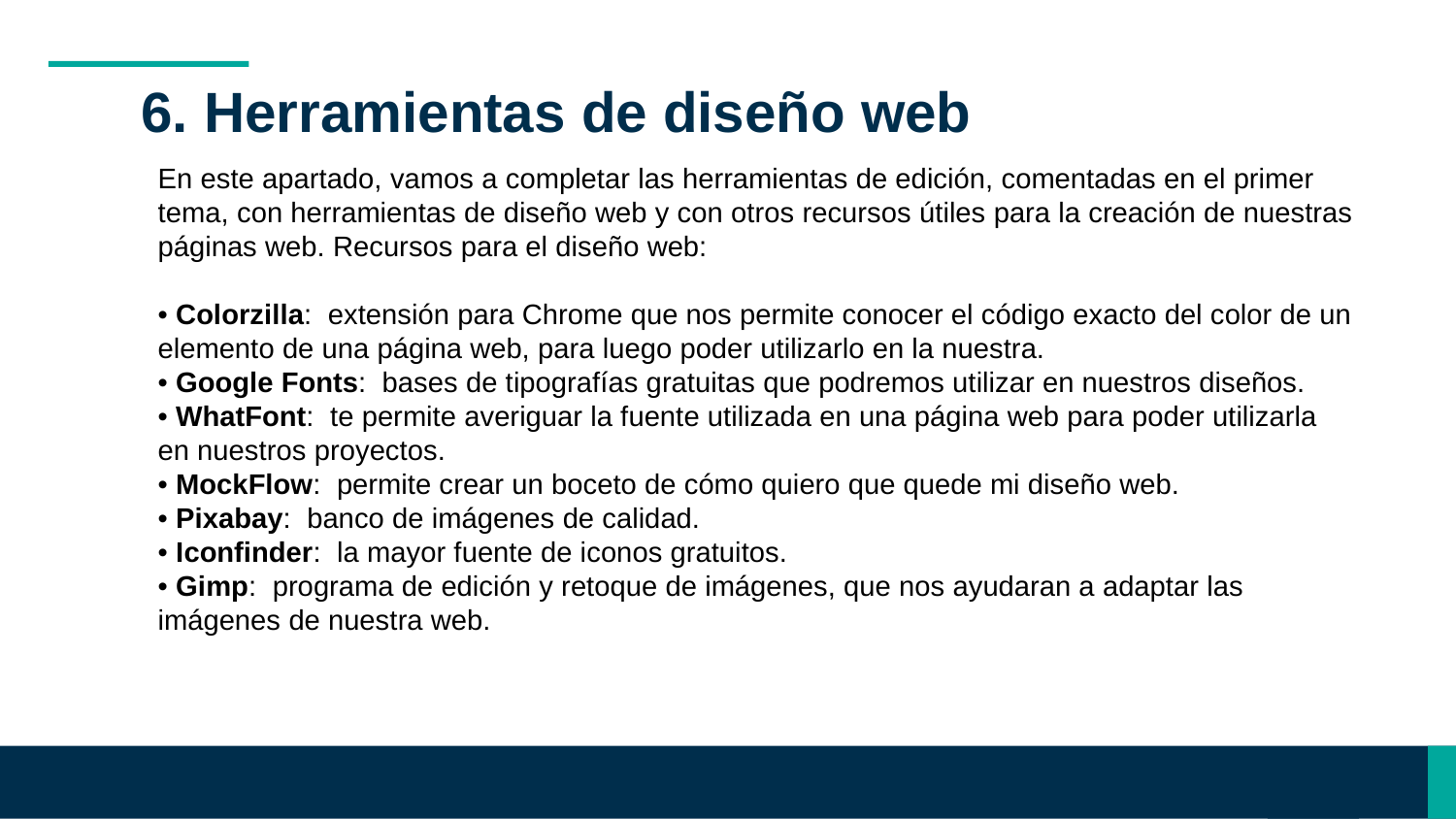

# 6. Herramientas de diseño web
En este apartado, vamos a completar las herramientas de edición, comentadas en el primer tema, con herramientas de diseño web y con otros recursos útiles para la creación de nuestras páginas web. Recursos para el diseño web:

• Colorzilla:  extensión para Chrome que nos permite conocer el código exacto del color de un elemento de una página web, para luego poder utilizarlo en la nuestra.
• Google Fonts:  bases de tipografías gratuitas que podremos utilizar en nuestros diseños.
• WhatFont:  te permite averiguar la fuente utilizada en una página web para poder utilizarla en nuestros proyectos.
• MockFlow:  permite crear un boceto de cómo quiero que quede mi diseño web.
• Pixabay:  banco de imágenes de calidad.
• Iconfinder:  la mayor fuente de iconos gratuitos.
• Gimp:  programa de edición y retoque de imágenes, que nos ayudaran a adaptar las imágenes de nuestra web.